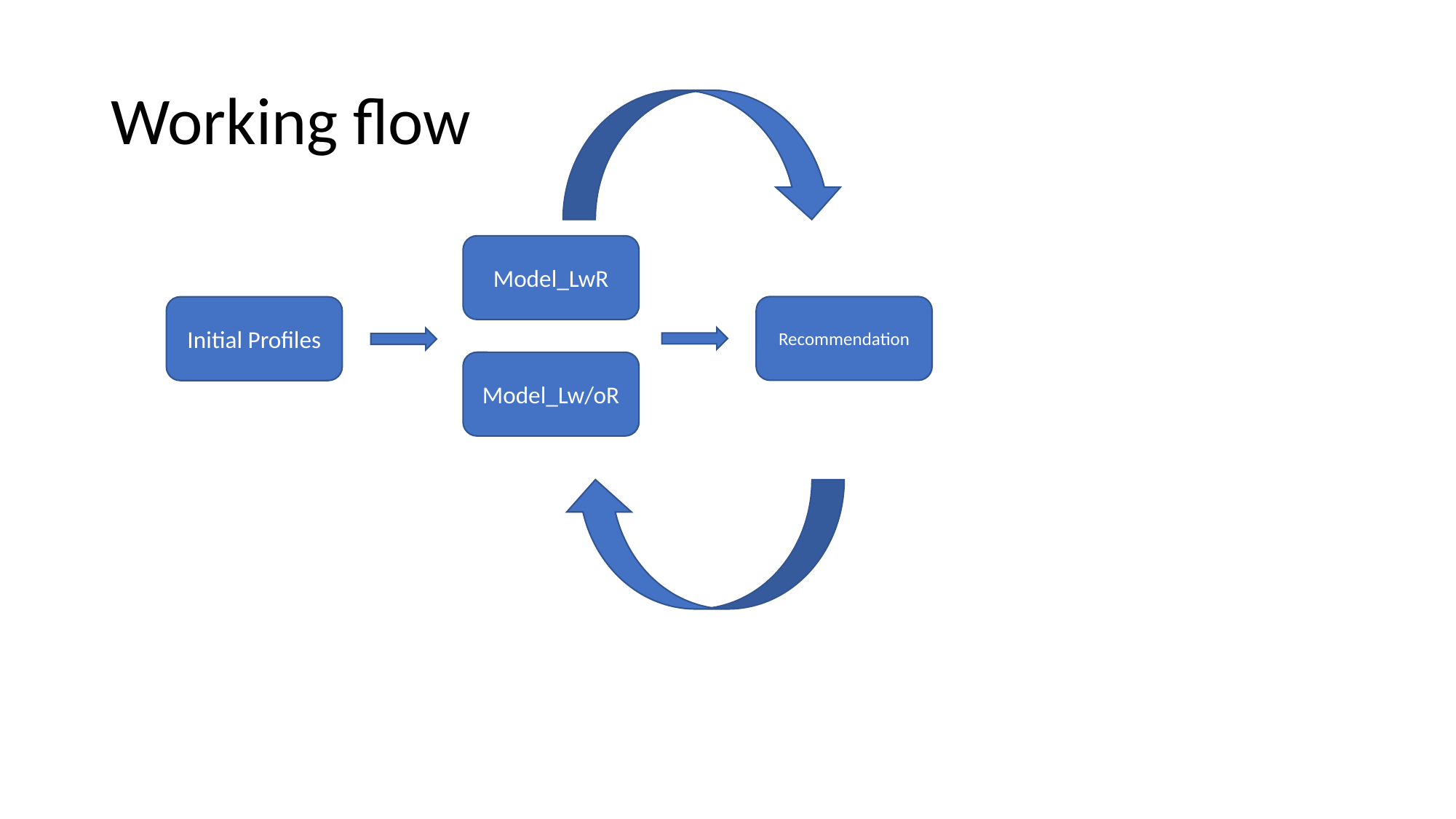

# Working flow

Model_LwR
Recommendation
Initial Profiles

Model_Lw/oR